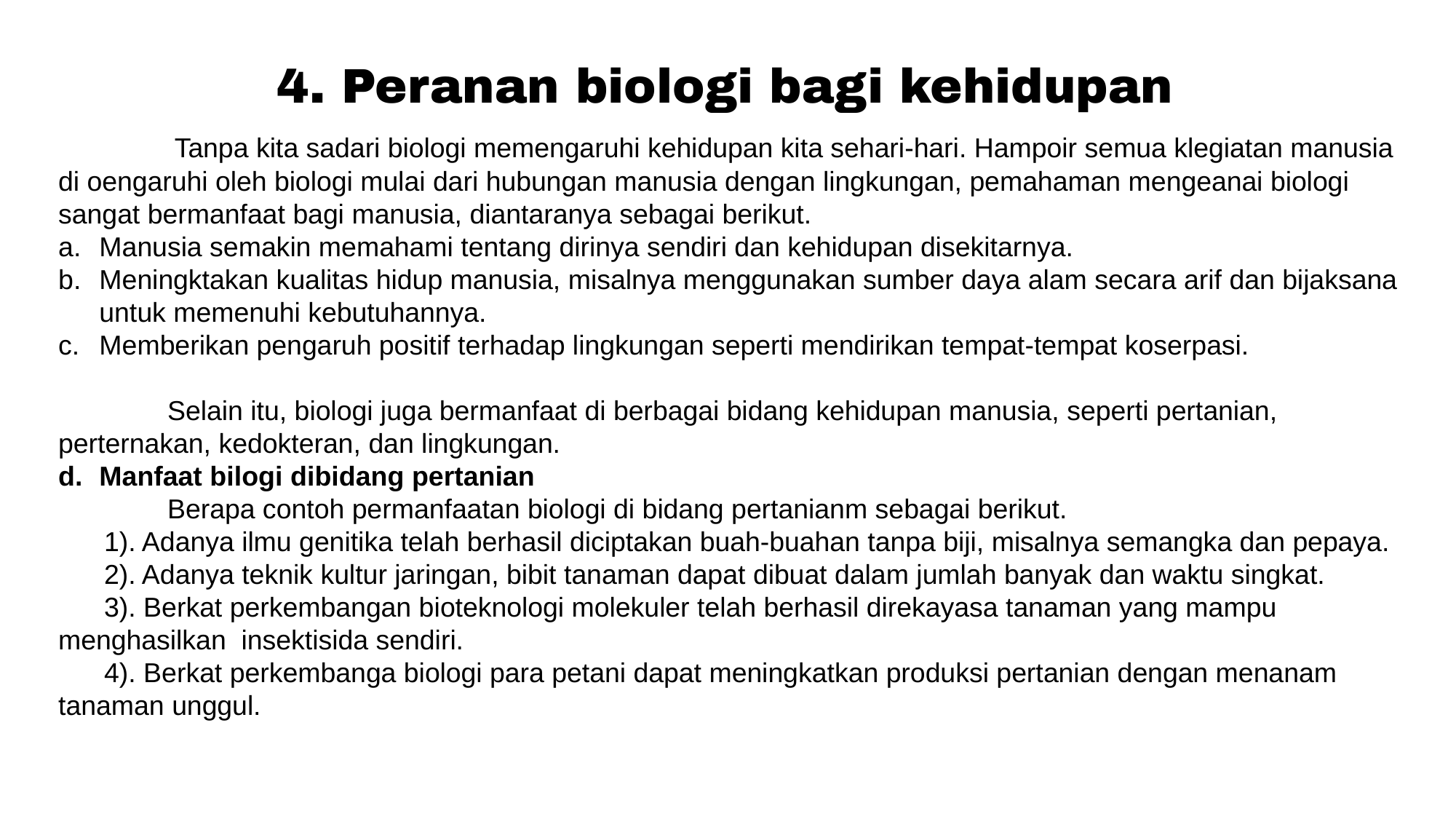

4. Peranan biologi bagi kehidupan

	 Tanpa kita sadari biologi memengaruhi kehidupan kita sehari-hari. Hampoir semua klegiatan manusia di oengaruhi oleh biologi mulai dari hubungan manusia dengan lingkungan, pemahaman mengeanai biologi sangat bermanfaat bagi manusia, diantaranya sebagai berikut.
Manusia semakin memahami tentang dirinya sendiri dan kehidupan disekitarnya.
Meningktakan kualitas hidup manusia, misalnya menggunakan sumber daya alam secara arif dan bijaksana untuk memenuhi kebutuhannya.
Memberikan pengaruh positif terhadap lingkungan seperti mendirikan tempat-tempat koserpasi.

	Selain itu, biologi juga bermanfaat di berbagai bidang kehidupan manusia, seperti pertanian, perternakan, kedokteran, dan lingkungan.
Manfaat bilogi dibidang pertanian
	Berapa contoh permanfaatan biologi di bidang pertanianm sebagai berikut.
      1). Adanya ilmu genitika telah berhasil diciptakan buah-buahan tanpa biji, misalnya semangka dan pepaya.
      2). Adanya teknik kultur jaringan, bibit tanaman dapat dibuat dalam jumlah banyak dan waktu singkat.
      3). Berkat perkembangan bioteknologi molekuler telah berhasil direkayasa tanaman yang mampu   menghasilkan  insektisida sendiri.
      4). Berkat perkembanga biologi para petani dapat meningkatkan produksi pertanian dengan menanam tanaman unggul.